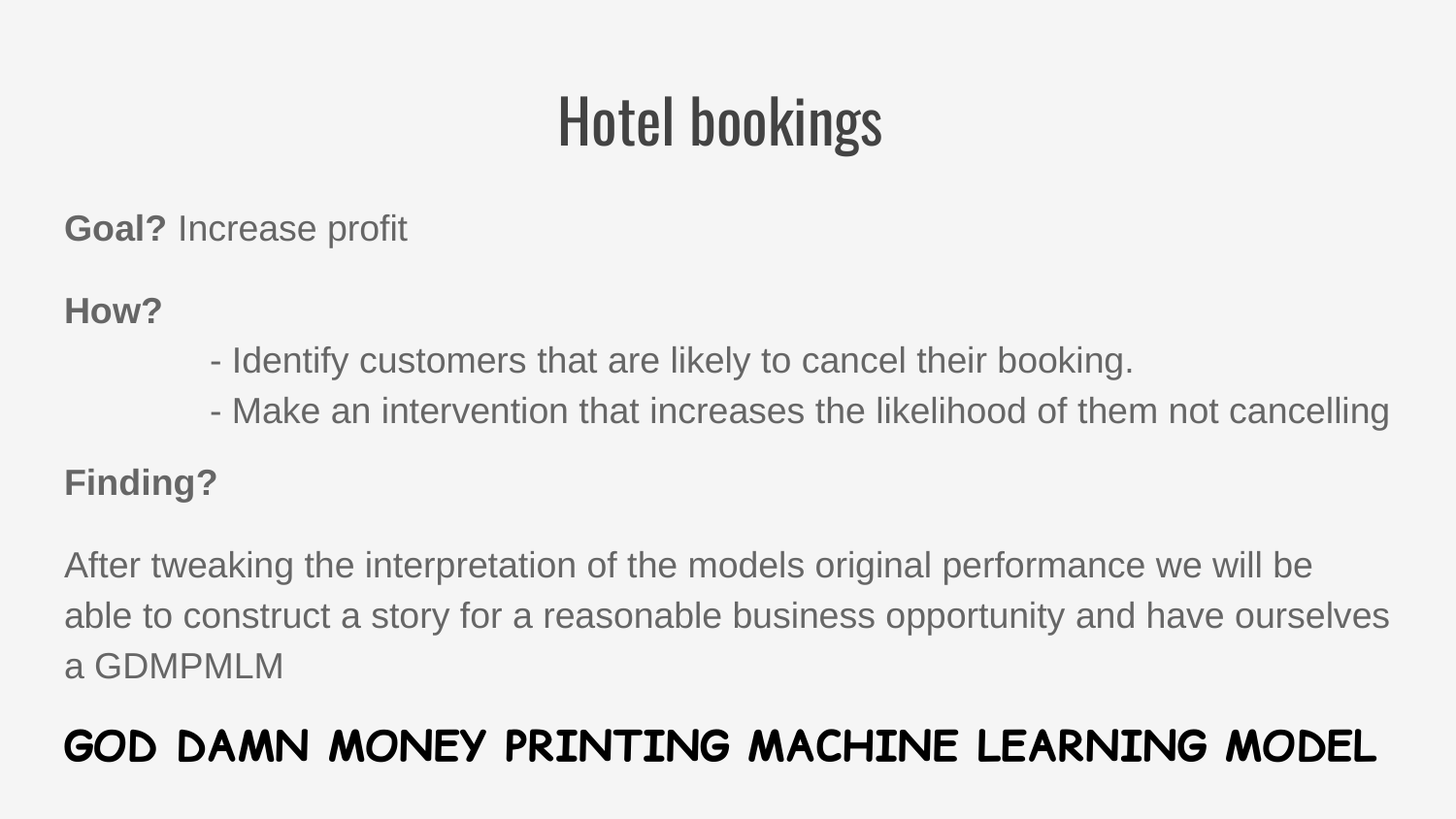

# Hotel bookings
Goal? Increase profit
How?
	- Identify customers that are likely to cancel their booking.
	- Make an intervention that increases the likelihood of them not cancelling

Finding?
After tweaking the interpretation of the models original performance we will be able to construct a story for a reasonable business opportunity and have ourselves a GDMPMLM

GOD DAMN MONEY PRINTING MACHINE LEARNING MODEL